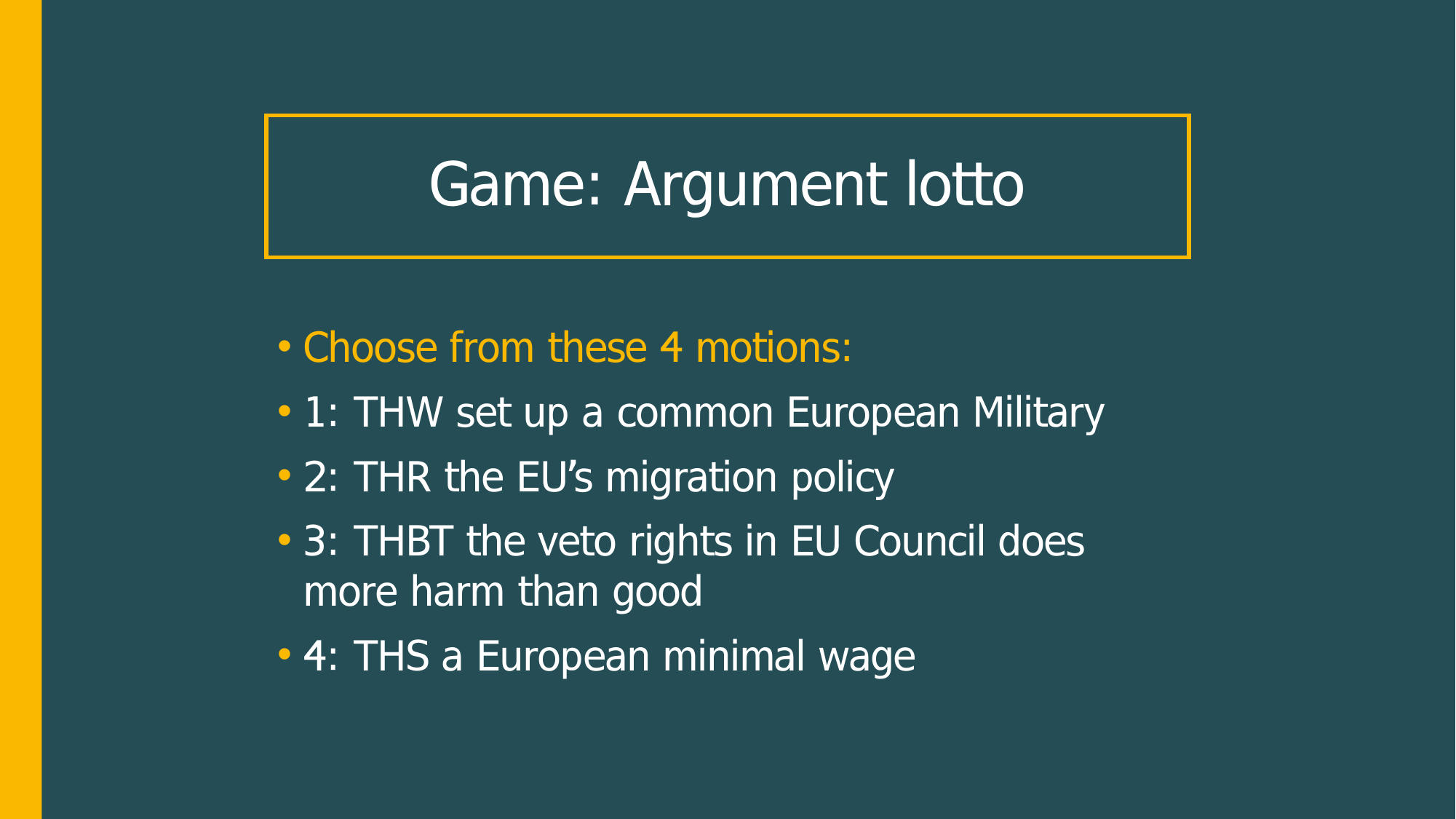

# Game: Argument lotto
Choose from these 4 motions:
1: THW set up a common European Military
2: THR the EU’s migration policy
3: THBT the veto rights in EU Council does more harm than good
4: THS a European minimal wage